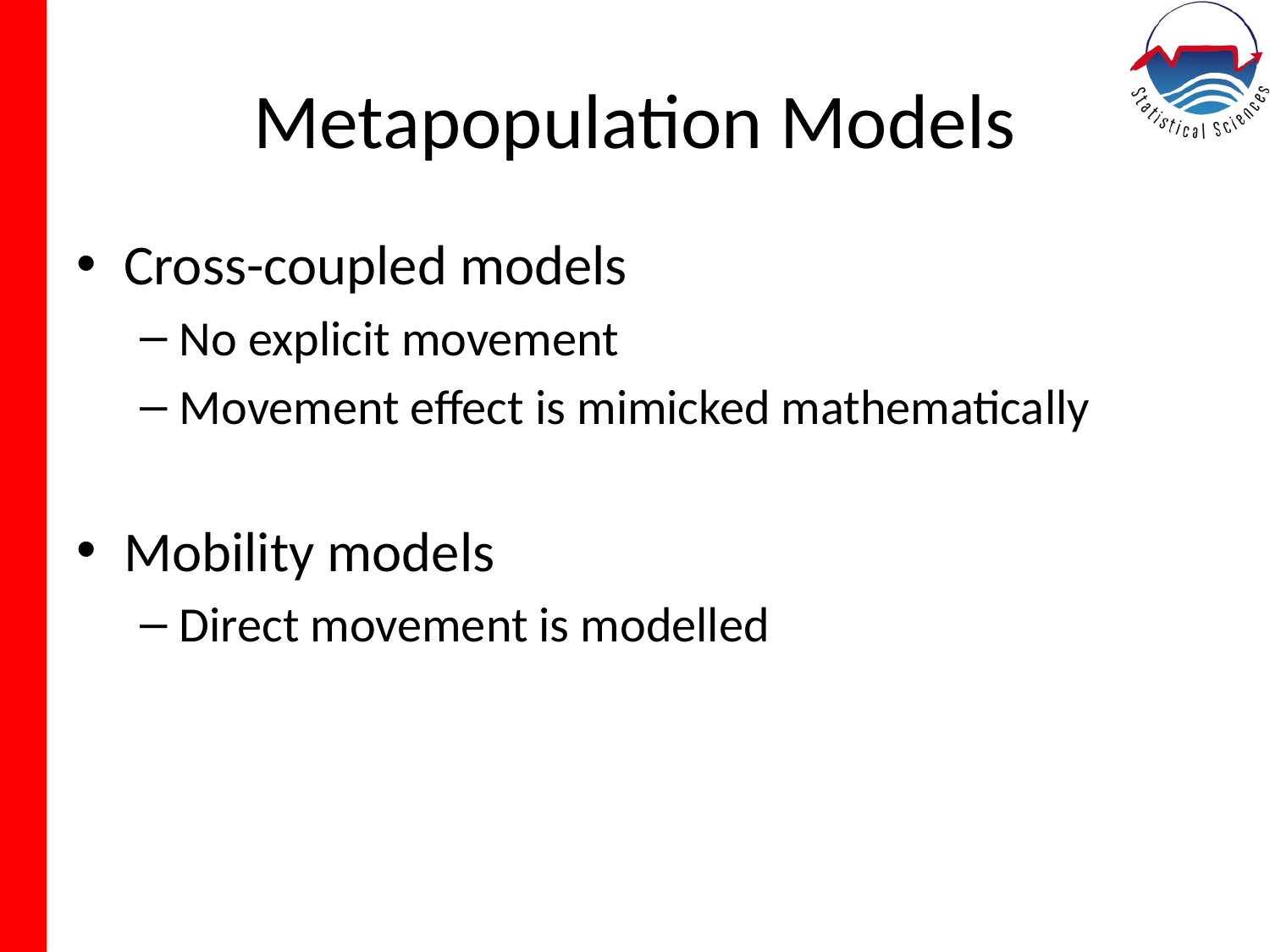

# Metapopulation Models
Cross-coupled models
No explicit movement
Movement effect is mimicked mathematically

Mobility models
Direct movement is modelled